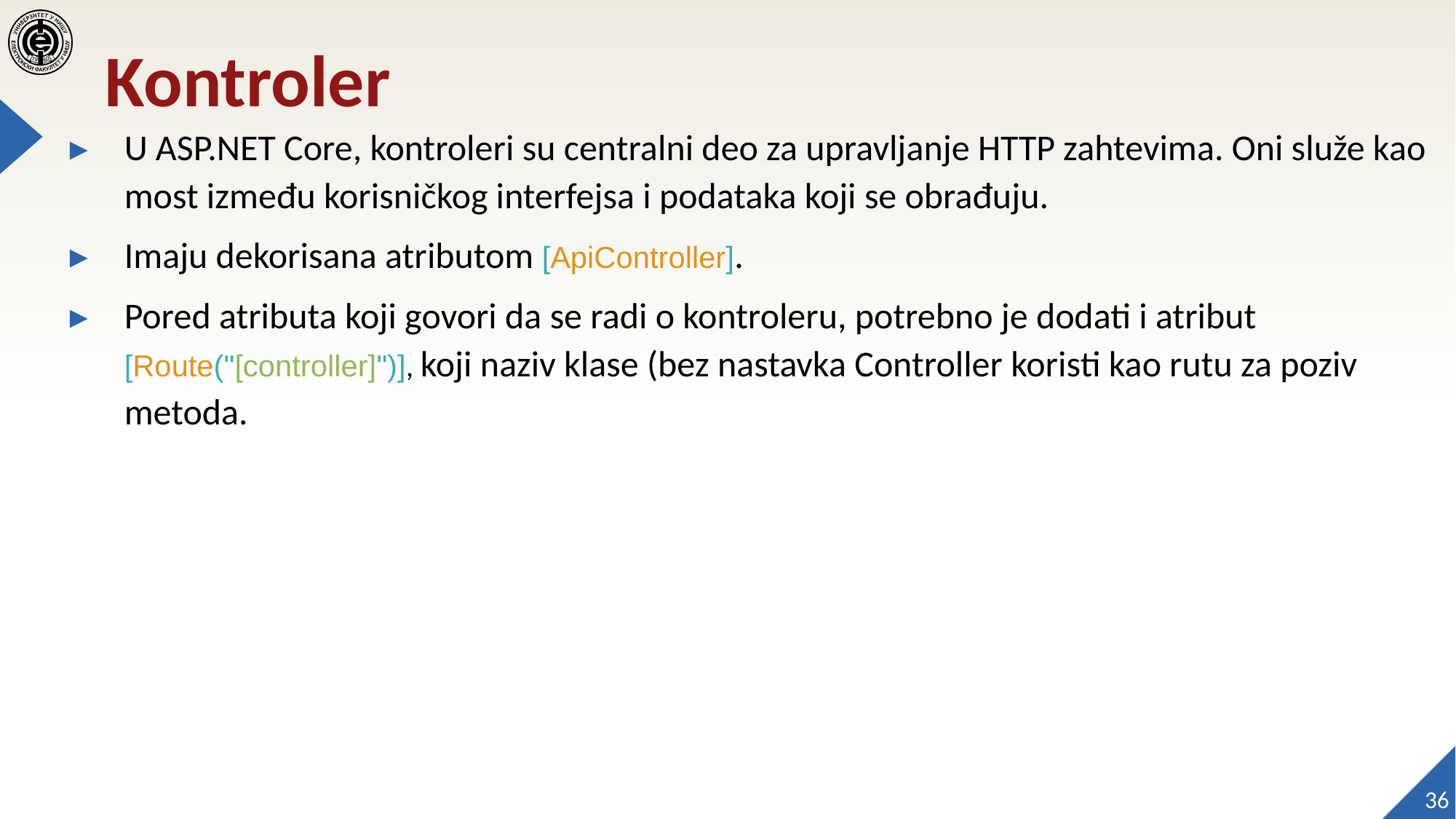

# Kontroler
U ASP.NET Core, kontroleri su centralni deo za upravljanje HTTP zahtevima. Oni služe kao most između korisničkog interfejsa i podataka koji se obrađuju.
Imaju dekorisana atributom [ApiController].
Pored atributa koji govori da se radi o kontroleru, potrebno je dodati i atribut [Route("[controller]")], koji naziv klase (bez nastavka Controller koristi kao rutu za poziv metoda.

36